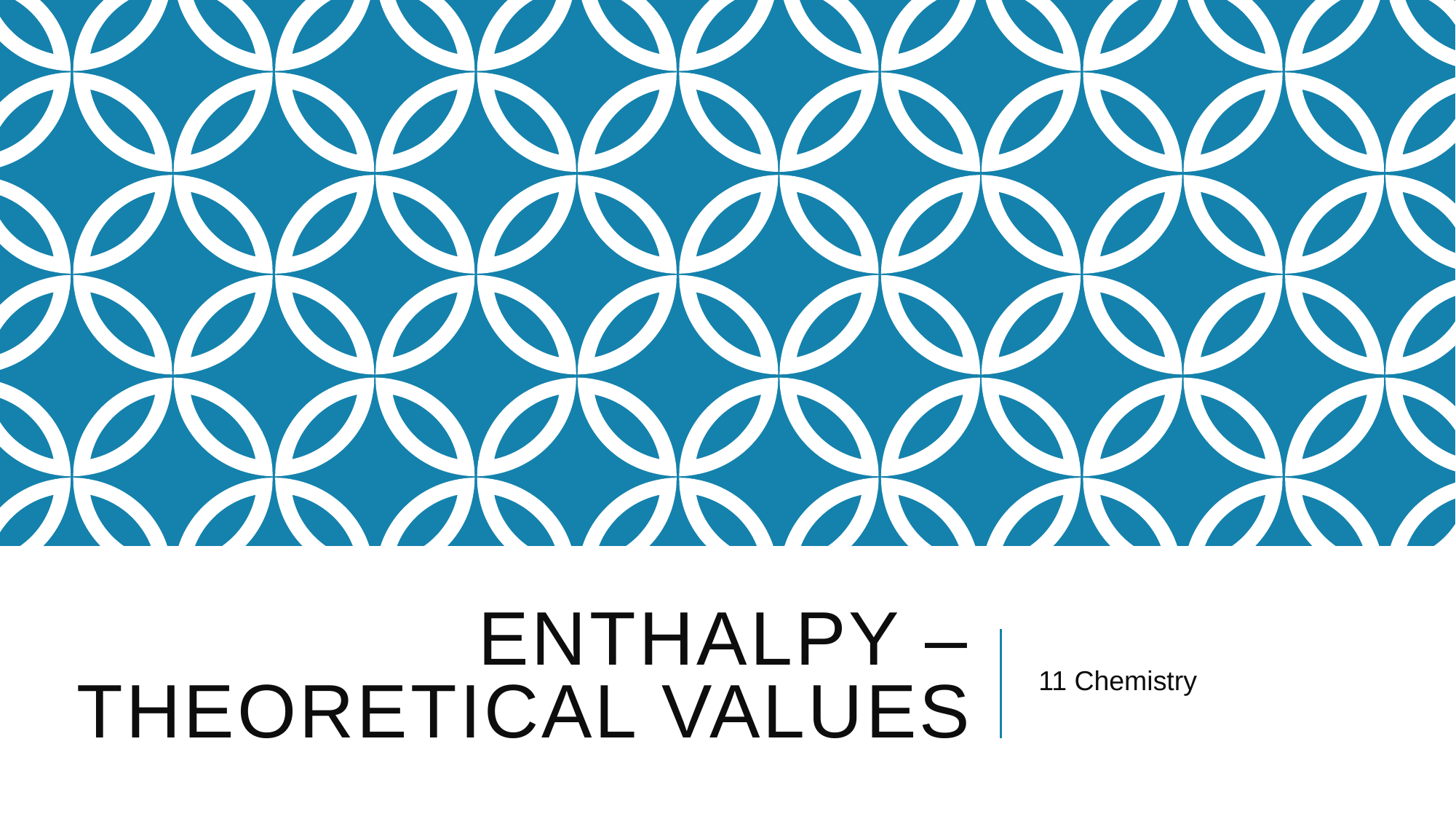

# Enthalpy – theoretical values
11 Chemistry